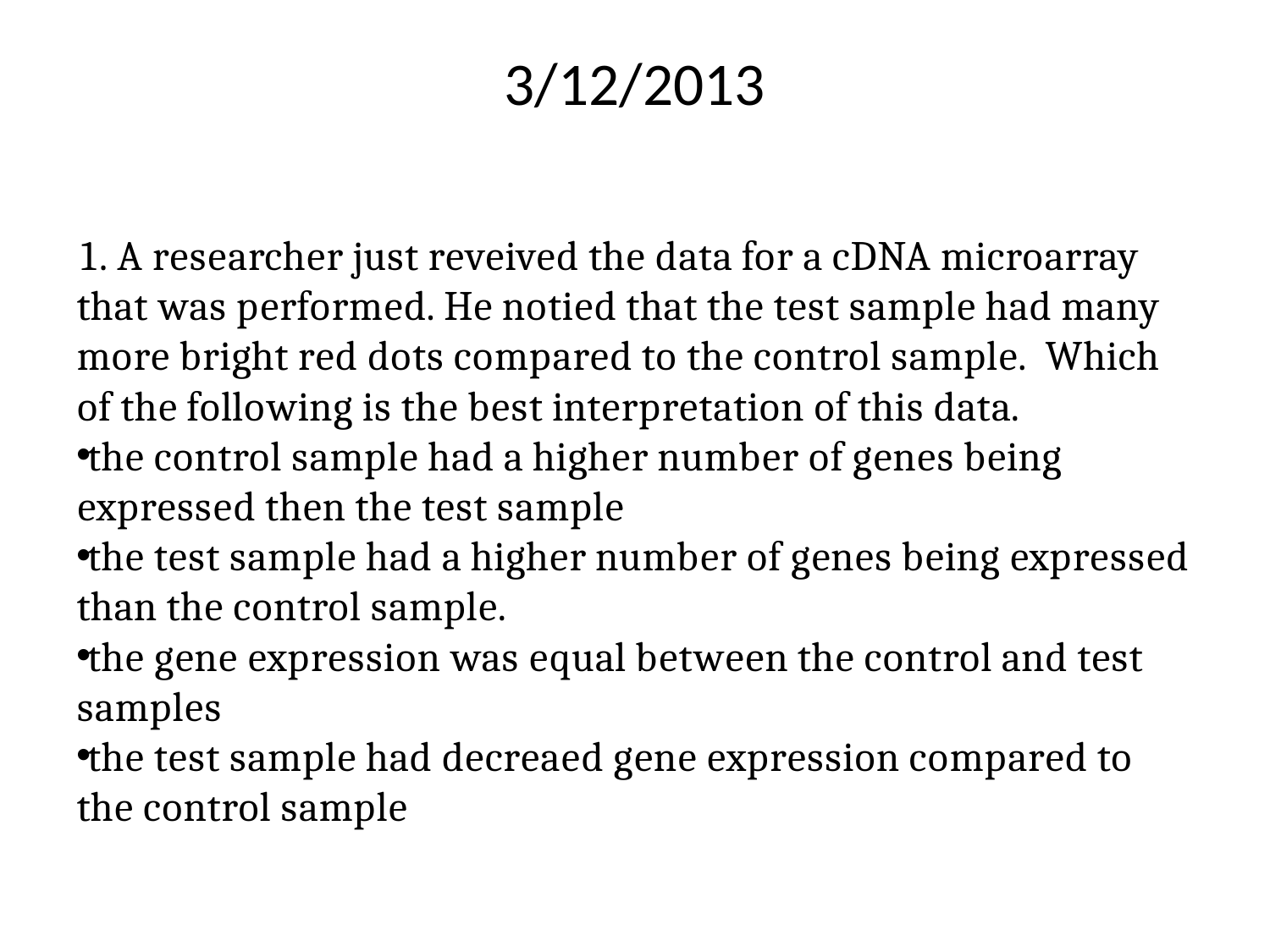

# 3/12/2013
1. A researcher just reveived the data for a cDNA microarray that was performed. He notied that the test sample had many more bright red dots compared to the control sample.  Which of the following is the best interpretation of this data.
the control sample had a higher number of genes being expressed then the test sample
the test sample had a higher number of genes being expressed than the control sample.
the gene expression was equal between the control and test samples
the test sample had decreaed gene expression compared to the control sample